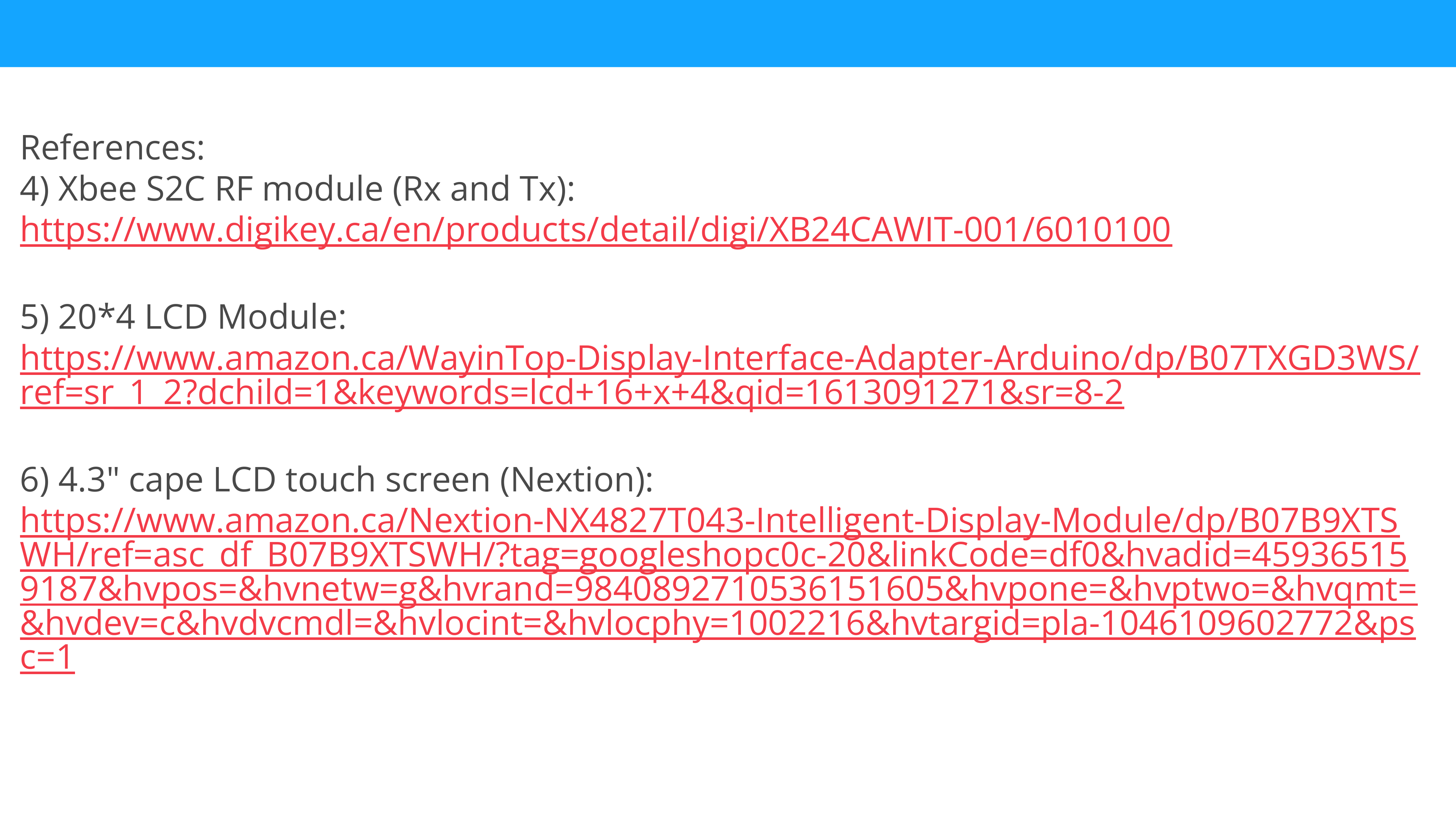

References:
4) Xbee S2C RF module (Rx and Tx):
https://www.digikey.ca/en/products/detail/digi/XB24CAWIT-001/6010100

5) 20*4 LCD Module:
https://www.amazon.ca/WayinTop-Display-Interface-Adapter-Arduino/dp/B07TXGD3WS/ref=sr_1_2?dchild=1&keywords=lcd+16+x+4&qid=1613091271&sr=8-2

6) 4.3" cape LCD touch screen (Nextion):
https://www.amazon.ca/Nextion-NX4827T043-Intelligent-Display-Module/dp/B07B9XTSWH/ref=asc_df_B07B9XTSWH/?tag=googleshopc0c-20&linkCode=df0&hvadid=459365159187&hvpos=&hvnetw=g&hvrand=9840892710536151605&hvpone=&hvptwo=&hvqmt=&hvdev=c&hvdvcmdl=&hvlocint=&hvlocphy=1002216&hvtargid=pla-1046109602772&psc=1